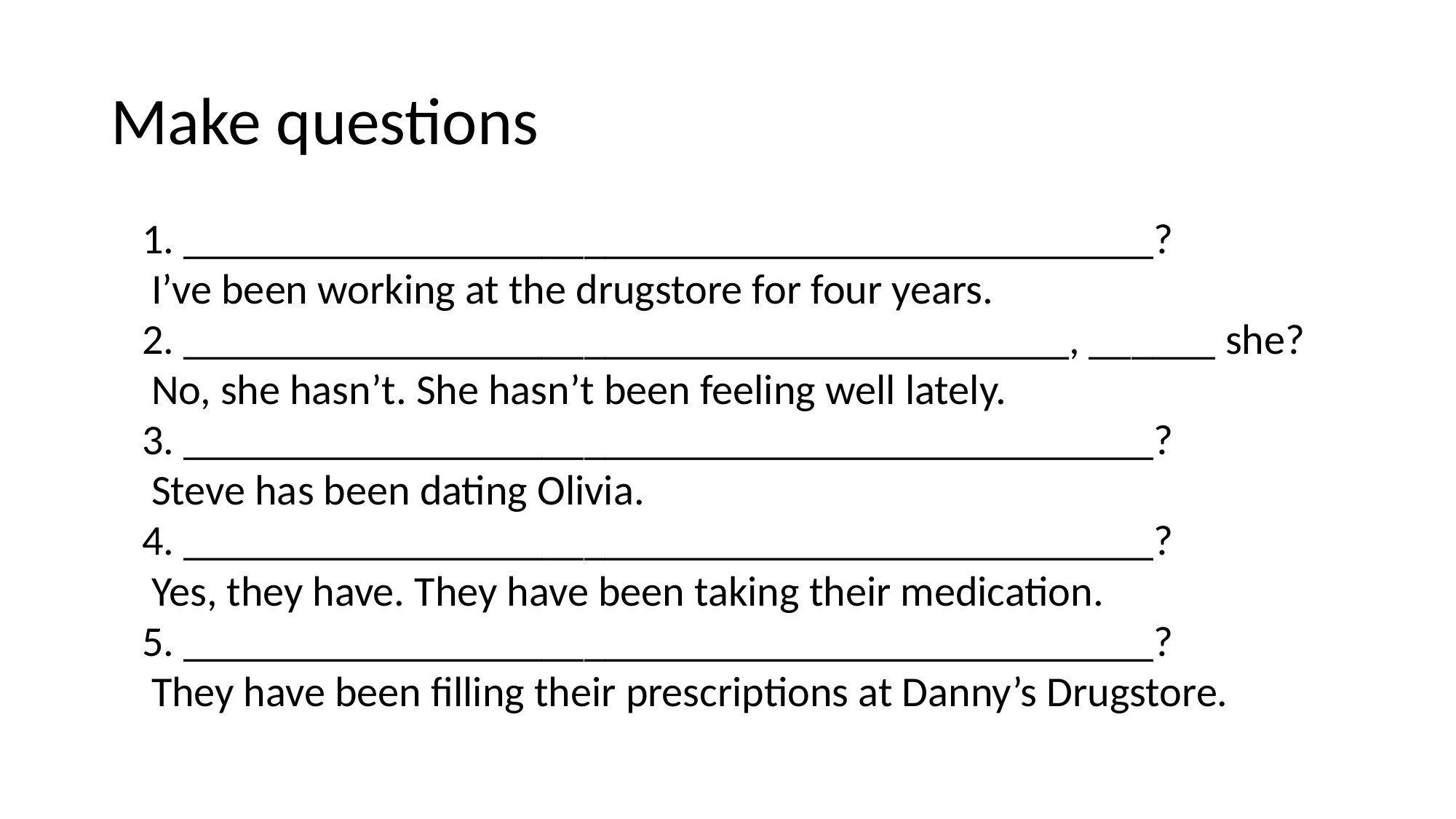

# Make questions
1. ______________________________________________?
 I’ve been working at the drugstore for four years.
2. __________________________________________, ______ she?
 No, she hasn’t. She hasn’t been feeling well lately.
3. ______________________________________________?
 Steve has been dating Olivia.
4. ______________________________________________?
 Yes, they have. They have been taking their medication.
5. ______________________________________________?
 They have been filling their prescriptions at Danny’s Drugstore.